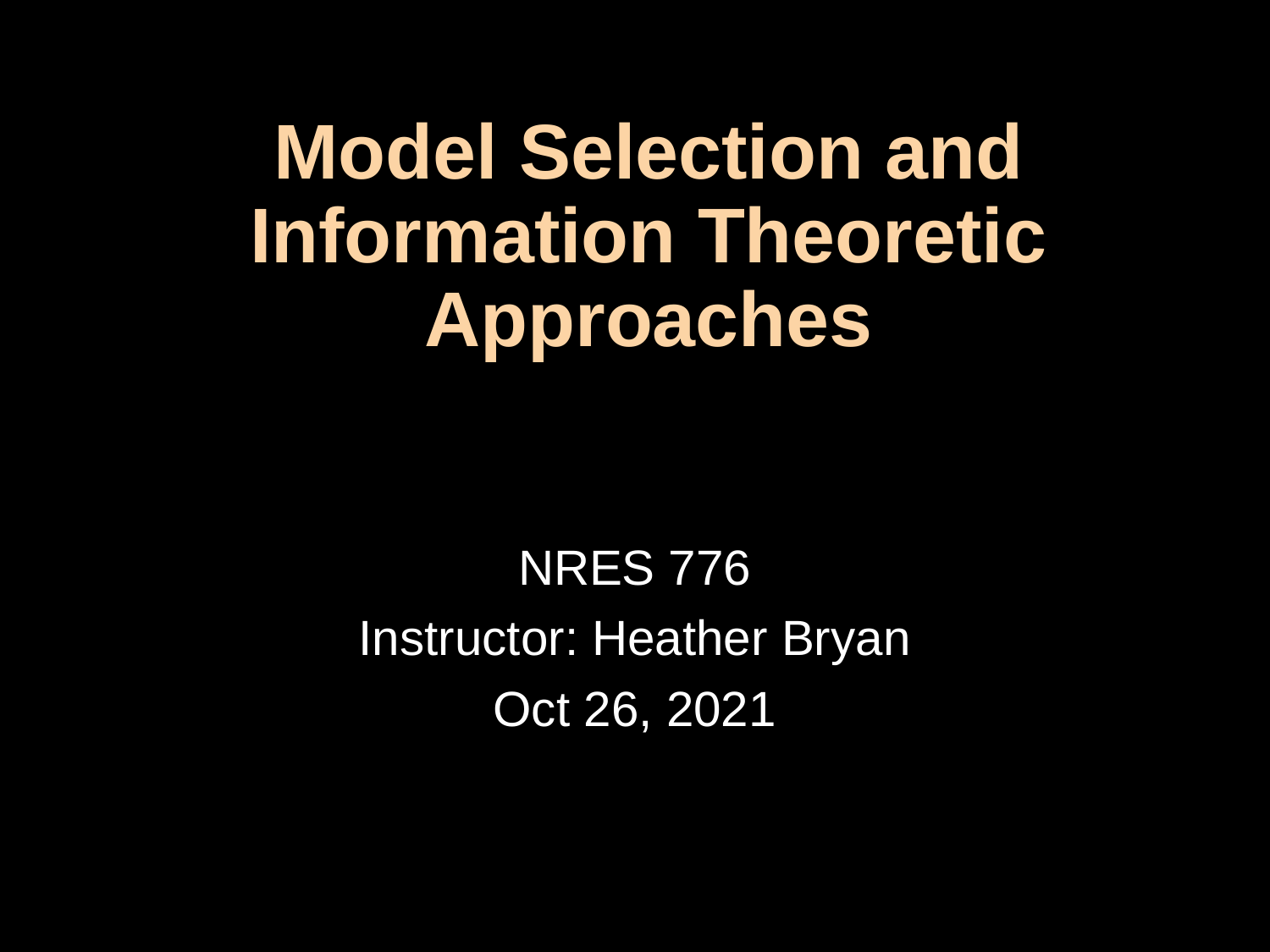

# Model Selection and Information Theoretic Approaches
NRES 776
Instructor: Heather Bryan
Oct 26, 2021